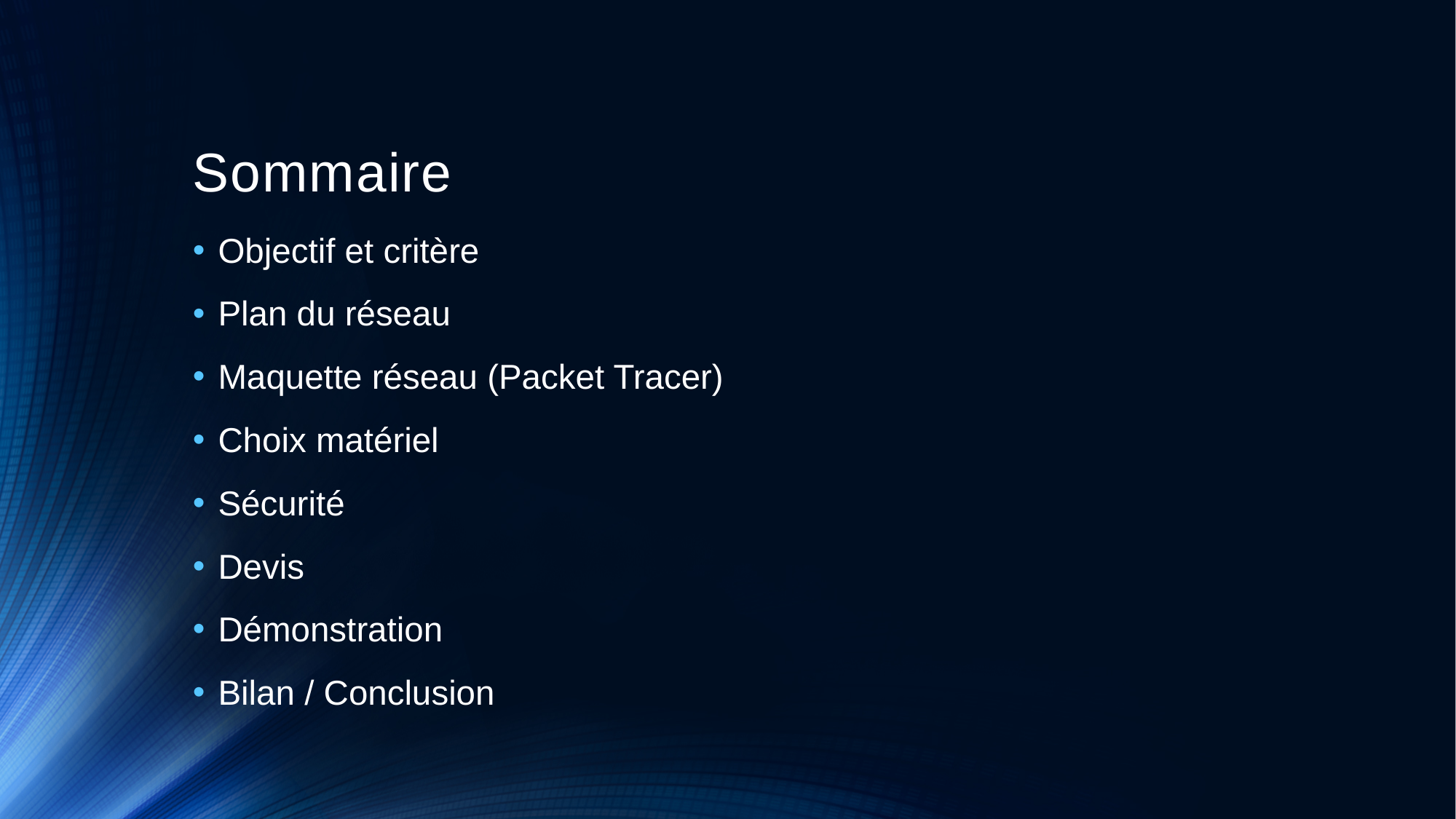

# Sommaire
Objectif et critère
Plan du réseau
Maquette réseau (Packet Tracer)
Choix matériel
Sécurité
Devis
Démonstration
Bilan / Conclusion